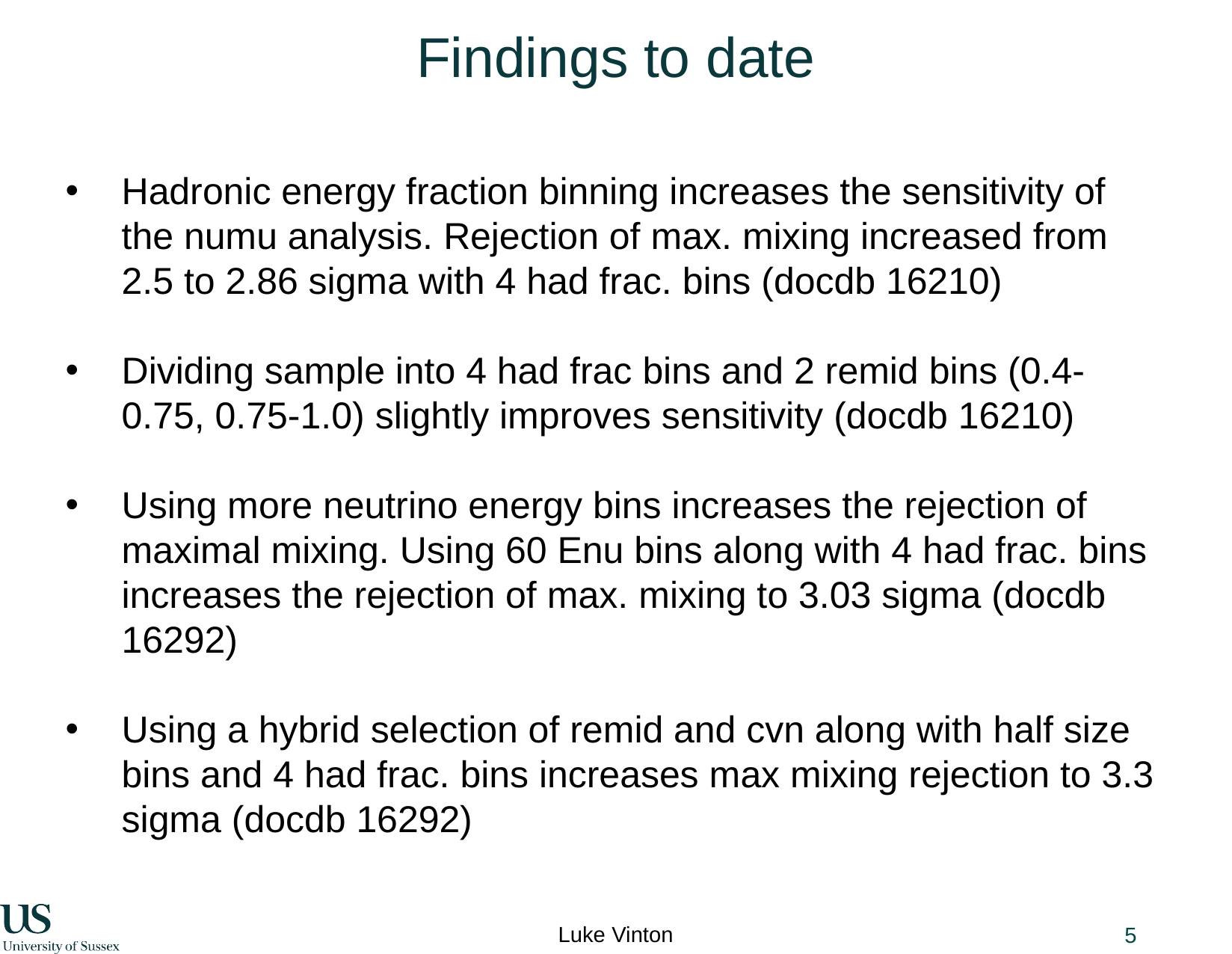

# Findings to date
Hadronic energy fraction binning increases the sensitivity of the numu analysis. Rejection of max. mixing increased from 2.5 to 2.86 sigma with 4 had frac. bins (docdb 16210)

Dividing sample into 4 had frac bins and 2 remid bins (0.4-0.75, 0.75-1.0) slightly improves sensitivity (docdb 16210)

Using more neutrino energy bins increases the rejection of maximal mixing. Using 60 Enu bins along with 4 had frac. bins increases the rejection of max. mixing to 3.03 sigma (docdb 16292)

Using a hybrid selection of remid and cvn along with half size bins and 4 had frac. bins increases max mixing rejection to 3.3 sigma (docdb 16292)